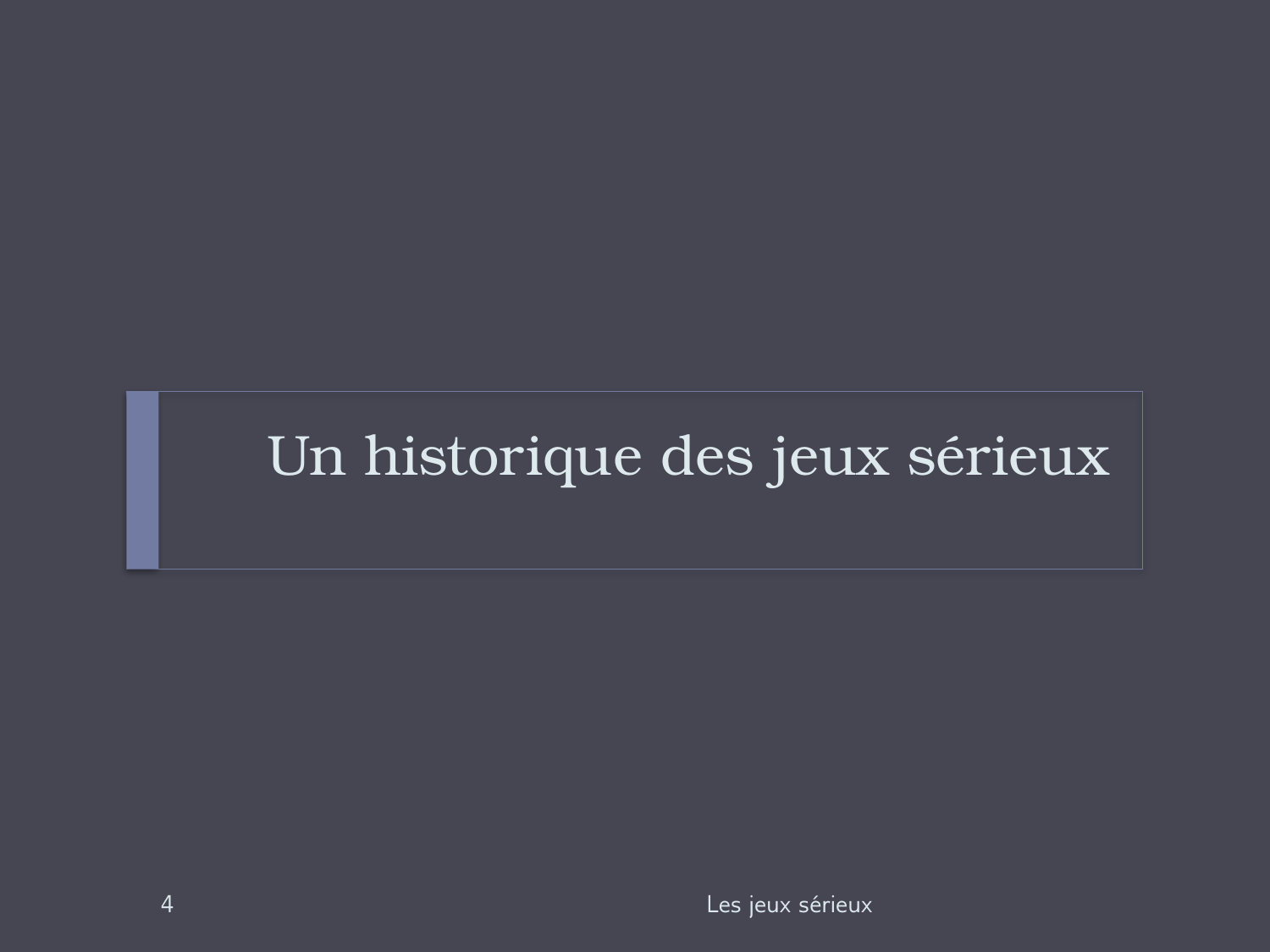

# Un historique des jeux sérieux

4
Les jeux sérieux